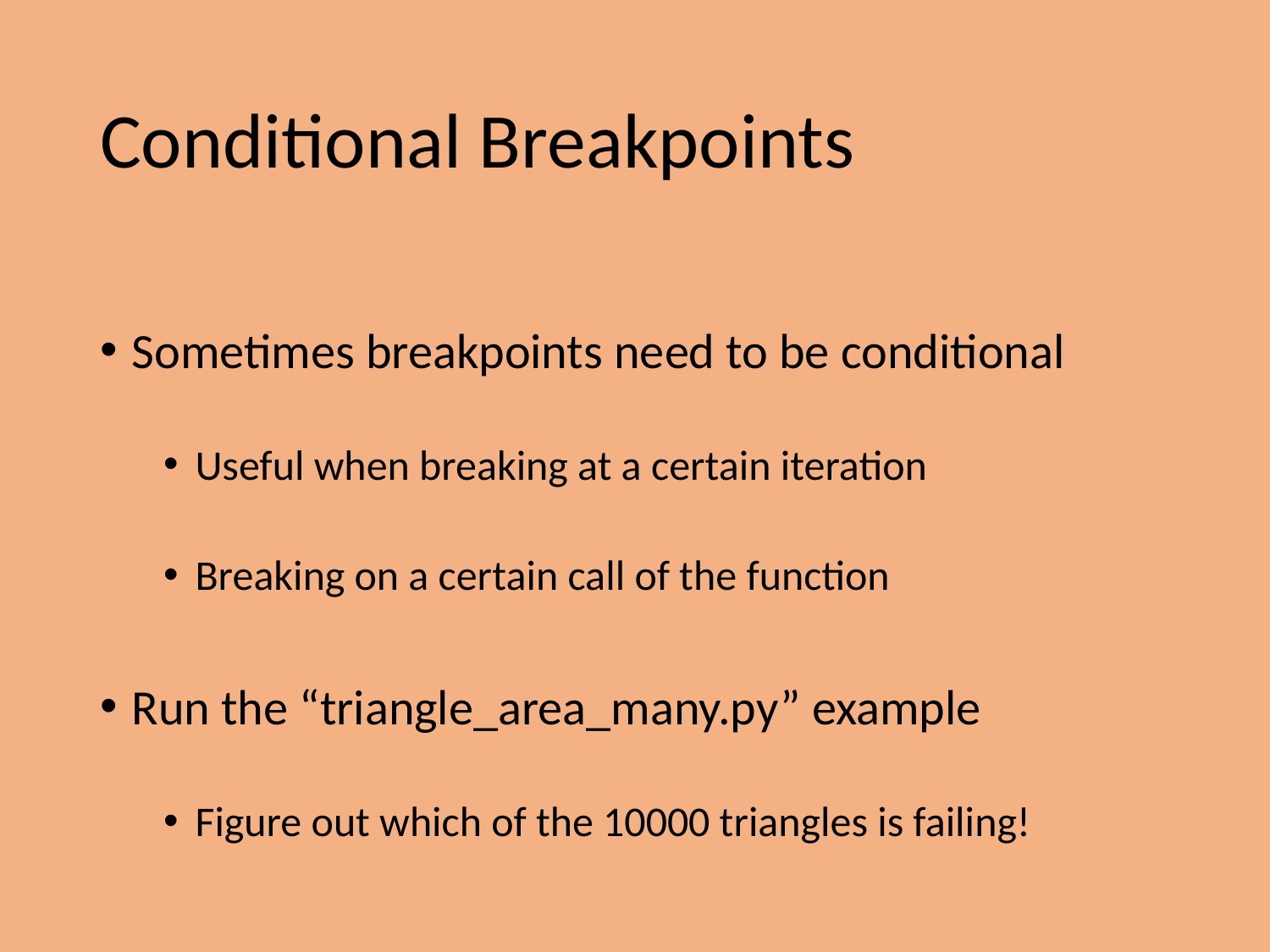

# Conditional Breakpoints
Sometimes breakpoints need to be conditional
Useful when breaking at a certain iteration
Breaking on a certain call of the function
Run the “triangle_area_many.py” example
Figure out which of the 10000 triangles is failing!